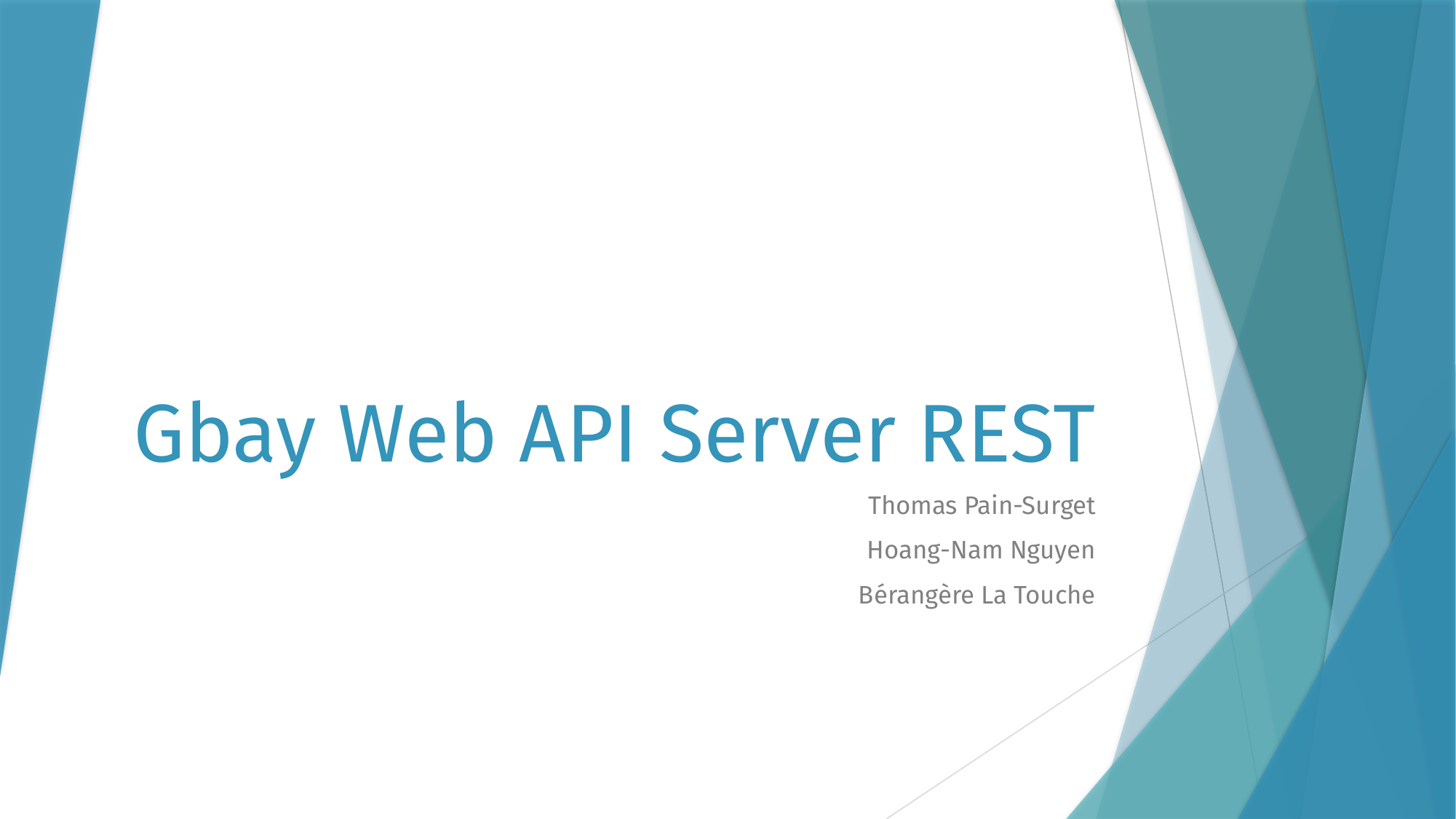

# Gbay Web API Server REST
Thomas Pain-Surget
Hoang-Nam Nguyen
Bérangère La Touche